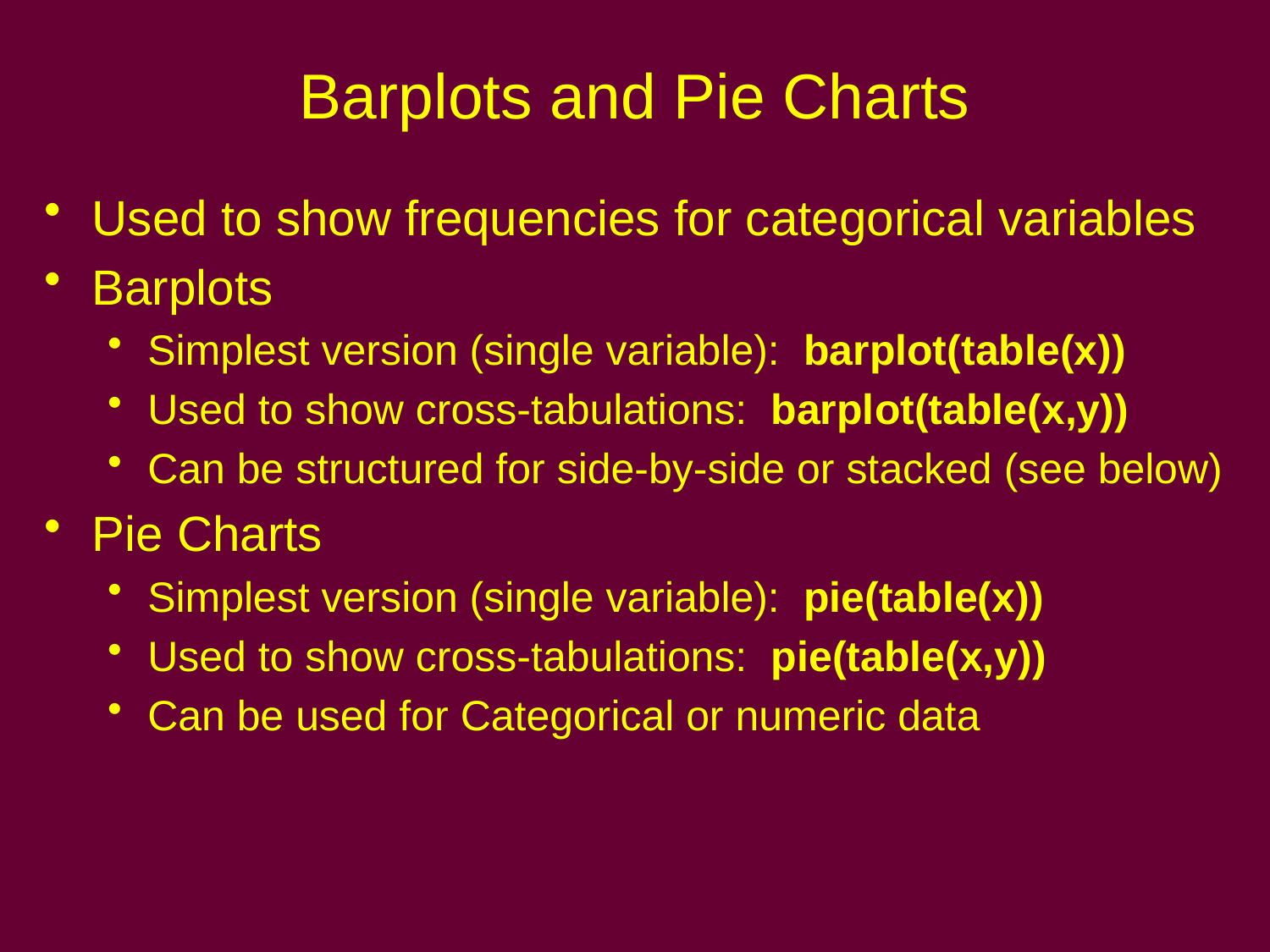

# Barplots and Pie Charts
Used to show frequencies for categorical variables
Barplots
Simplest version (single variable):  barplot(table(x))
Used to show cross-tabulations:  barplot(table(x,y))
Can be structured for side-by-side or stacked (see below)
Pie Charts
Simplest version (single variable):  pie(table(x))
Used to show cross-tabulations:  pie(table(x,y))
Can be used for Categorical or numeric data